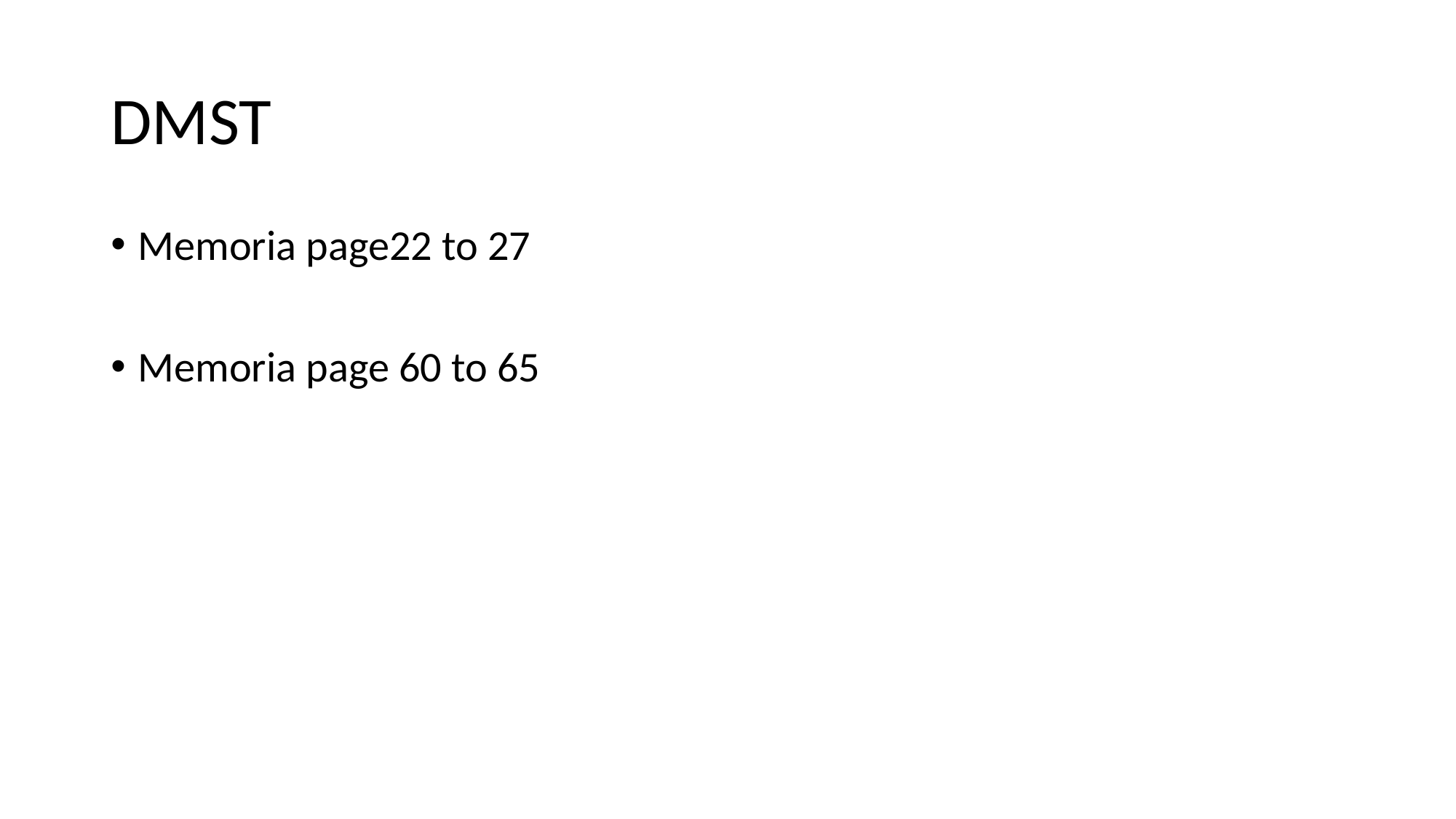

# DMST
Memoria page22 to 27

Memoria page 60 to 65